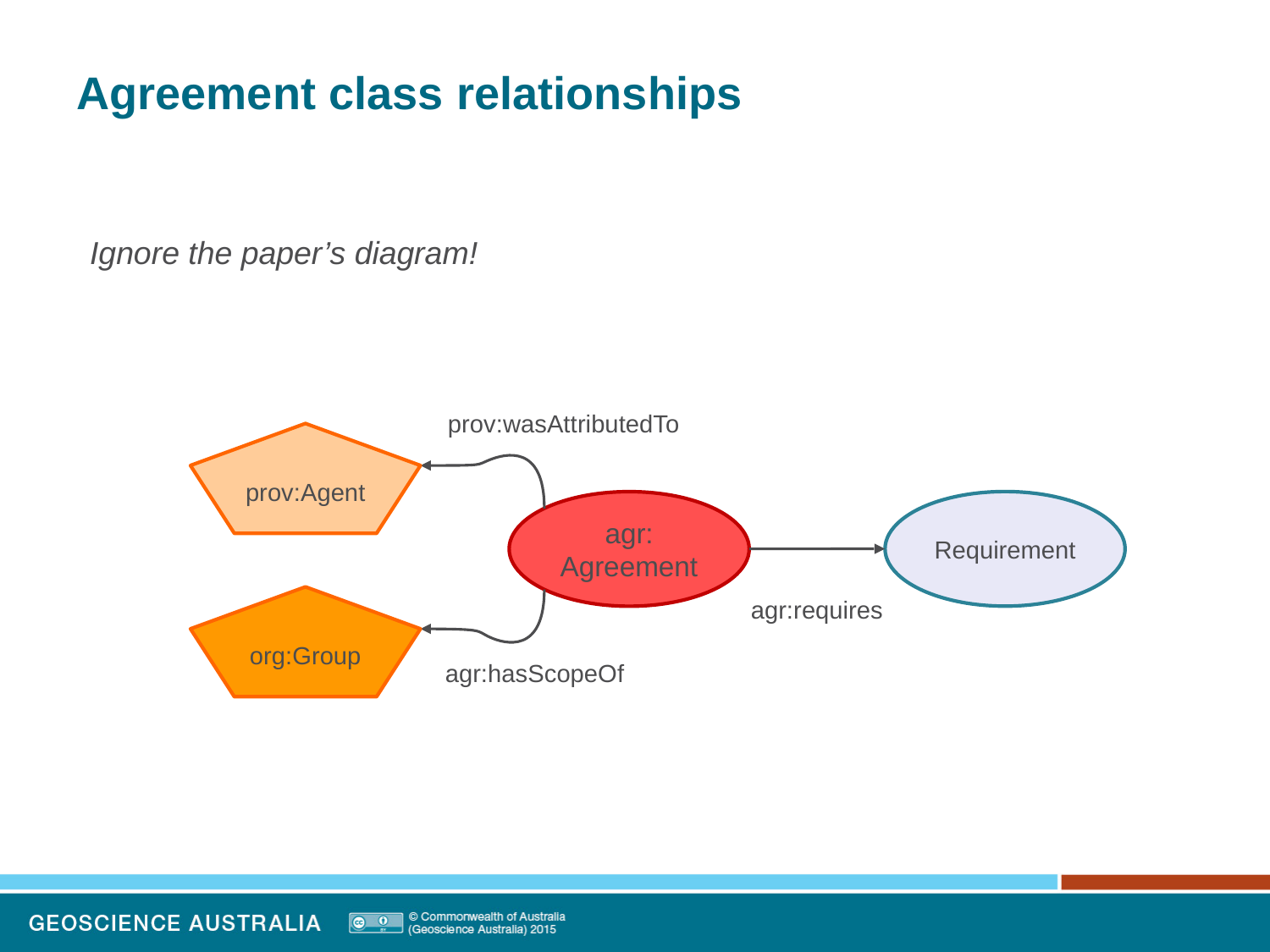

# Agreement class relationships
Ignore the paper’s diagram!
prov:wasAttributedTo
prov:Agent
Requirement
agr:
Agreement
org:Group
agr:requires
agr:hasScopeOf